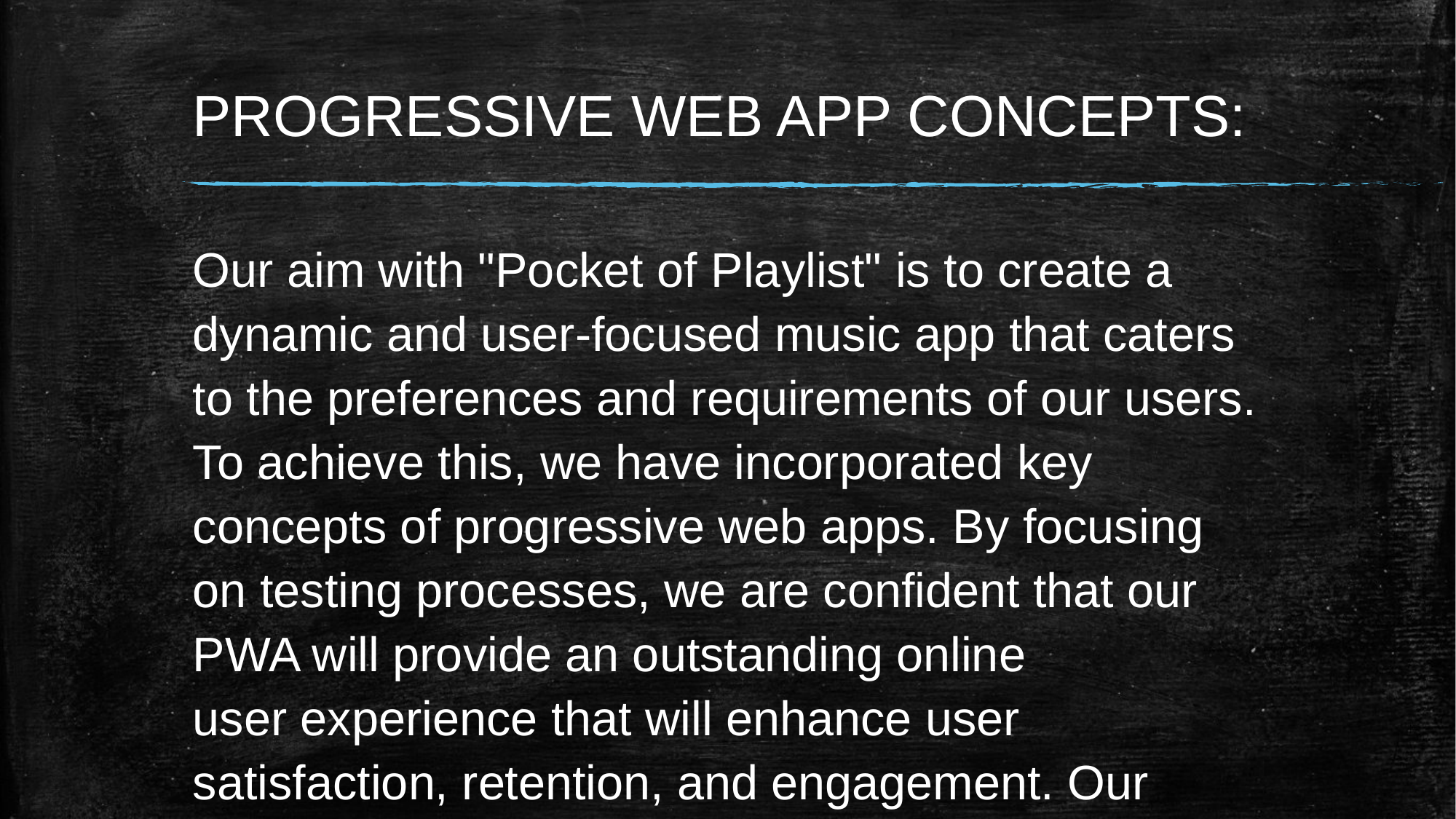

# PROGRESSIVE WEB APP CONCEPTS:
Our aim with "Pocket of Playlist" is to create a dynamic and user-focused music app that caters to the preferences and requirements of our users. To achieve this, we have incorporated key concepts of progressive web apps. By focusing on testing processes, we are confident that our PWA will provide an outstanding online user experience that will enhance user satisfaction, retention, and engagement. Our development approach, "Pockets of Playlist," is centered around this commitment to quality and user happiness. We are excited to unveil our exceptional PWA, which we believe will delight our users.